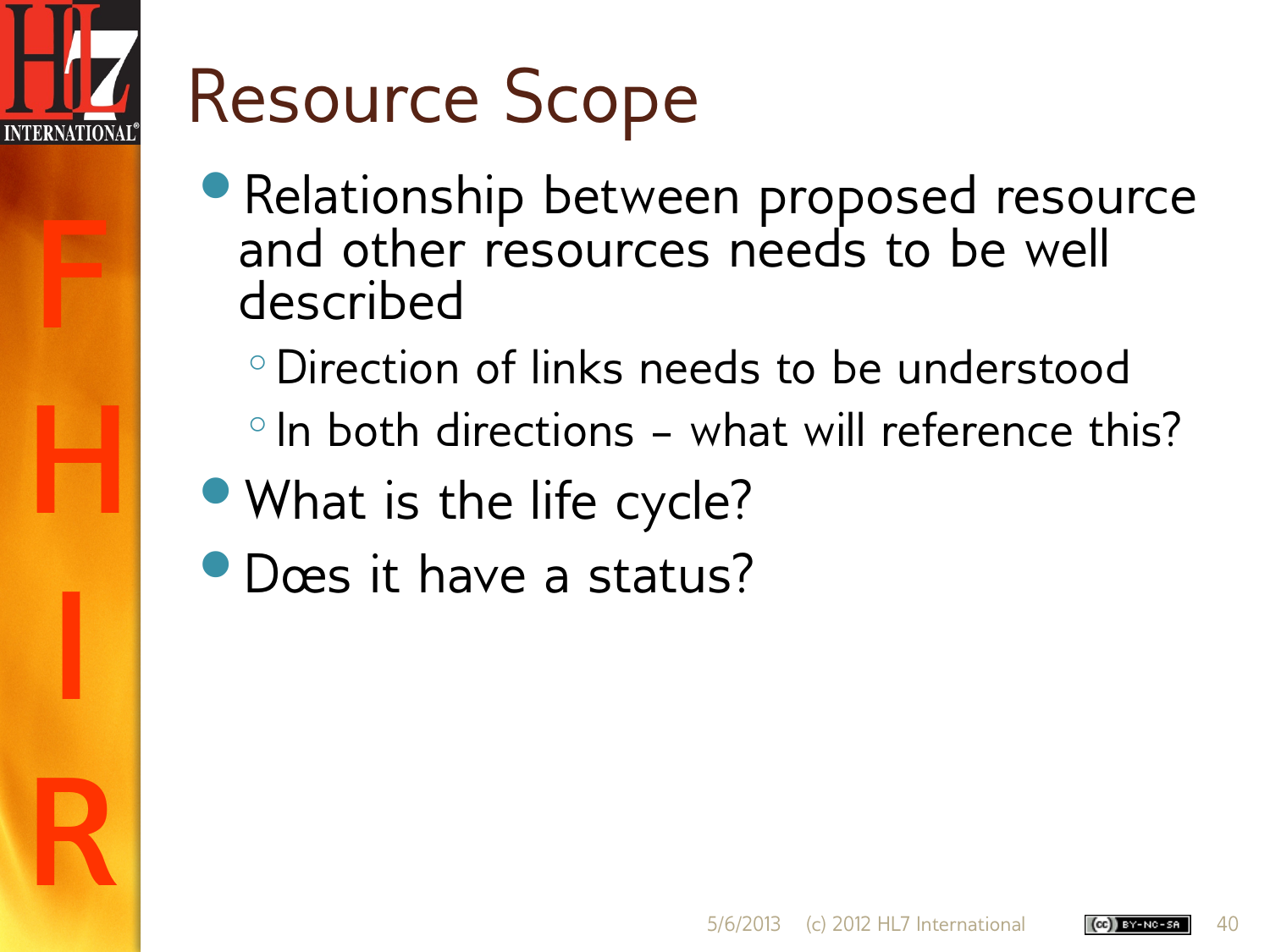

# Resource Scope
Relationship between proposed resource and other resources needs to be well described
Direction of links needs to be understood
In both directions – what will reference this?
What is the life cycle?
Does it have a status?
5/6/2013
(c) 2012 HL7 International
40